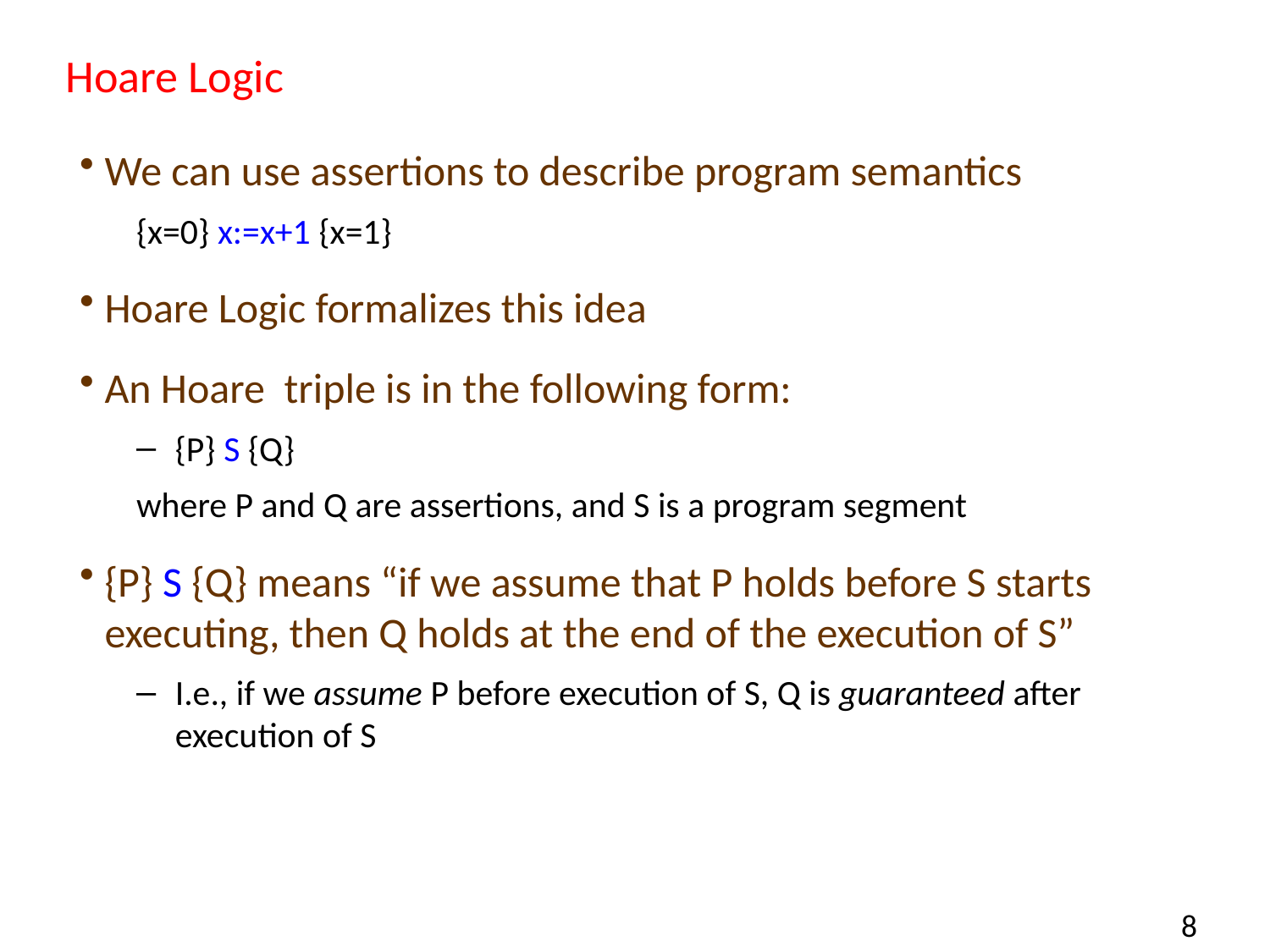

# Hoare Logic
We can use assertions to describe program semantics
{x=0} x:=x+1 {x=1}
Hoare Logic formalizes this idea
An Hoare  triple is in the following form:
{P} S {Q}
where P and Q are assertions, and S is a program segment
{P} S {Q} means “if we assume that P holds before S starts executing, then Q holds at the end of the execution of S”
I.e., if we assume P before execution of S, Q is guaranteed after execution of S

8